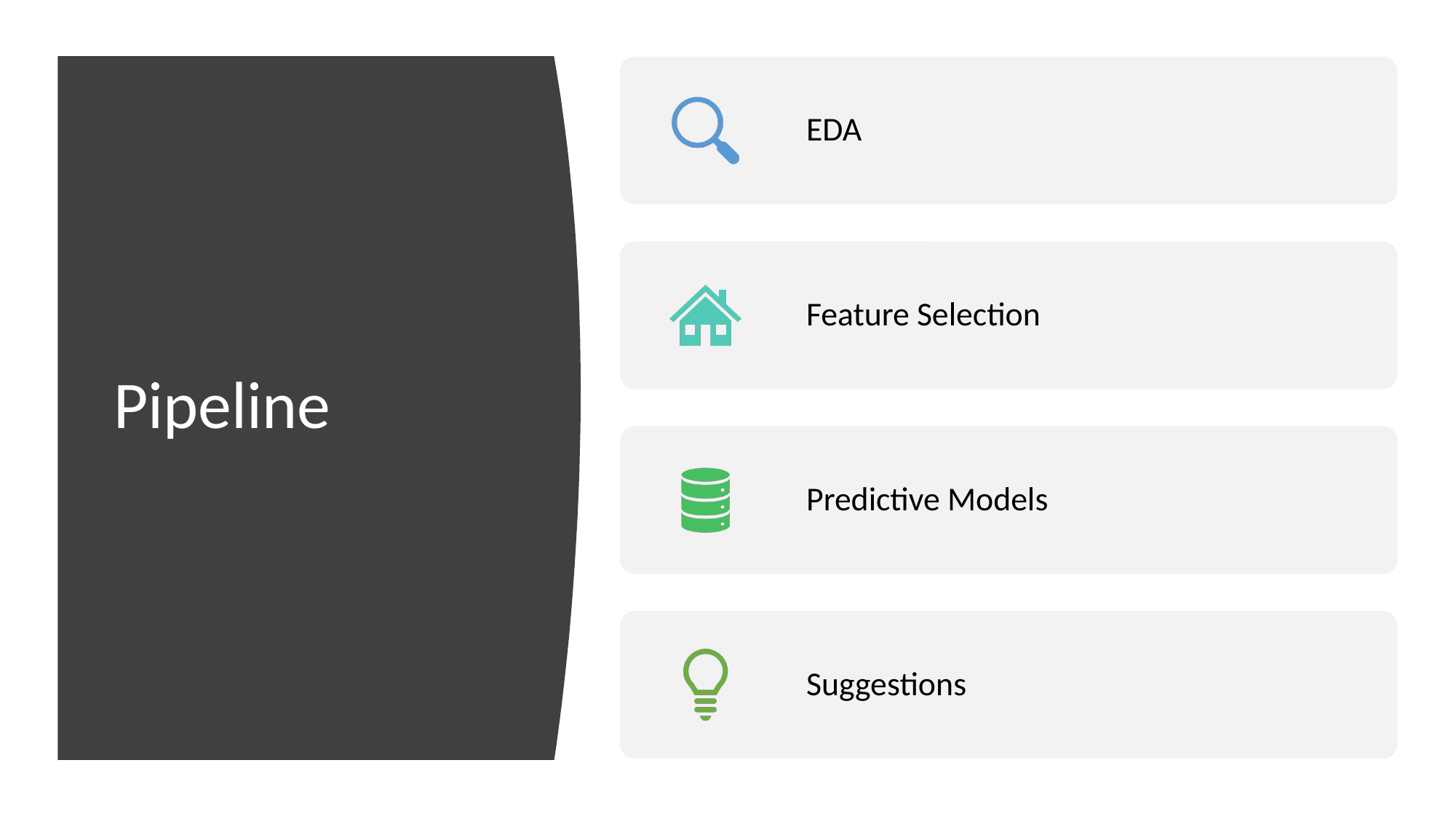

EDA
Feature Selection
Predictive Models
Suggestions

# Pipeline